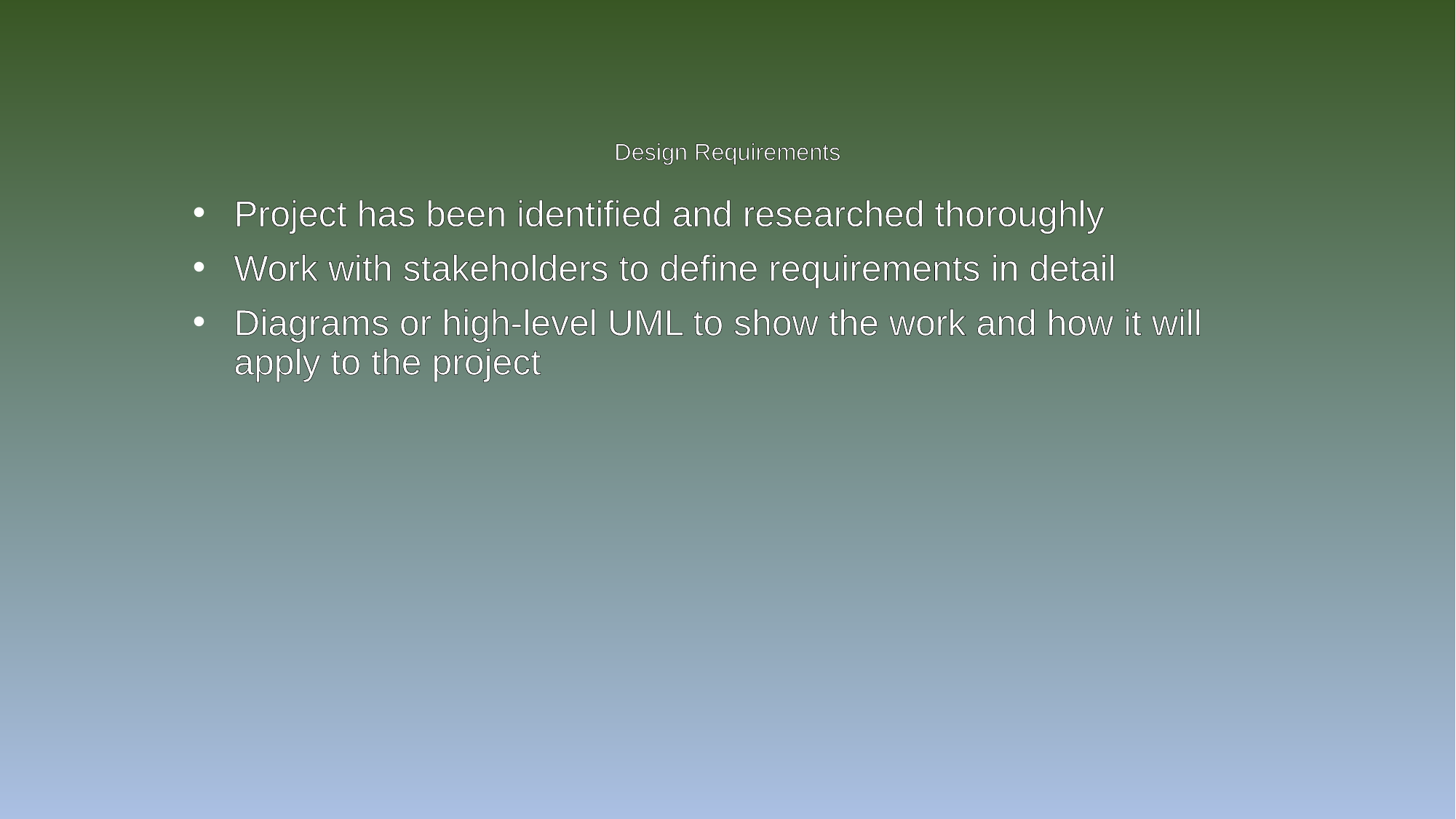

# Design Requirements
Project has been identified and researched thoroughly
Work with stakeholders to define requirements in detail
Diagrams or high-level UML to show the work and how it will apply to the project